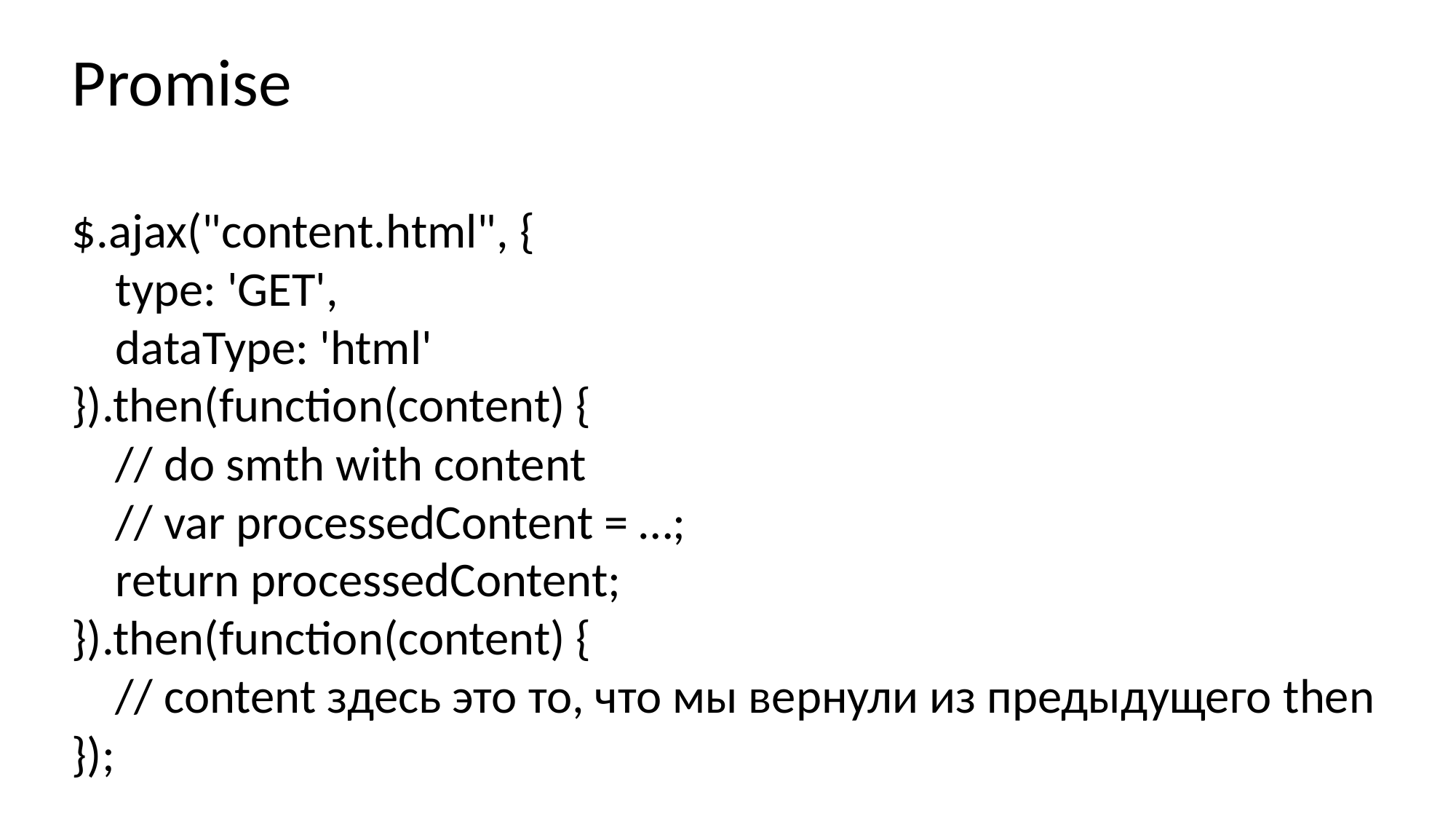

Promise

$.ajax("content.html", {
    type: 'GET',
    dataType: 'html'
}).then(function(content) {
    // do smth with content
    // var processedContent = …;
    return processedContent;
}).then(function(content) {
    // content здесь это то, что мы вернули из предыдущего then
});